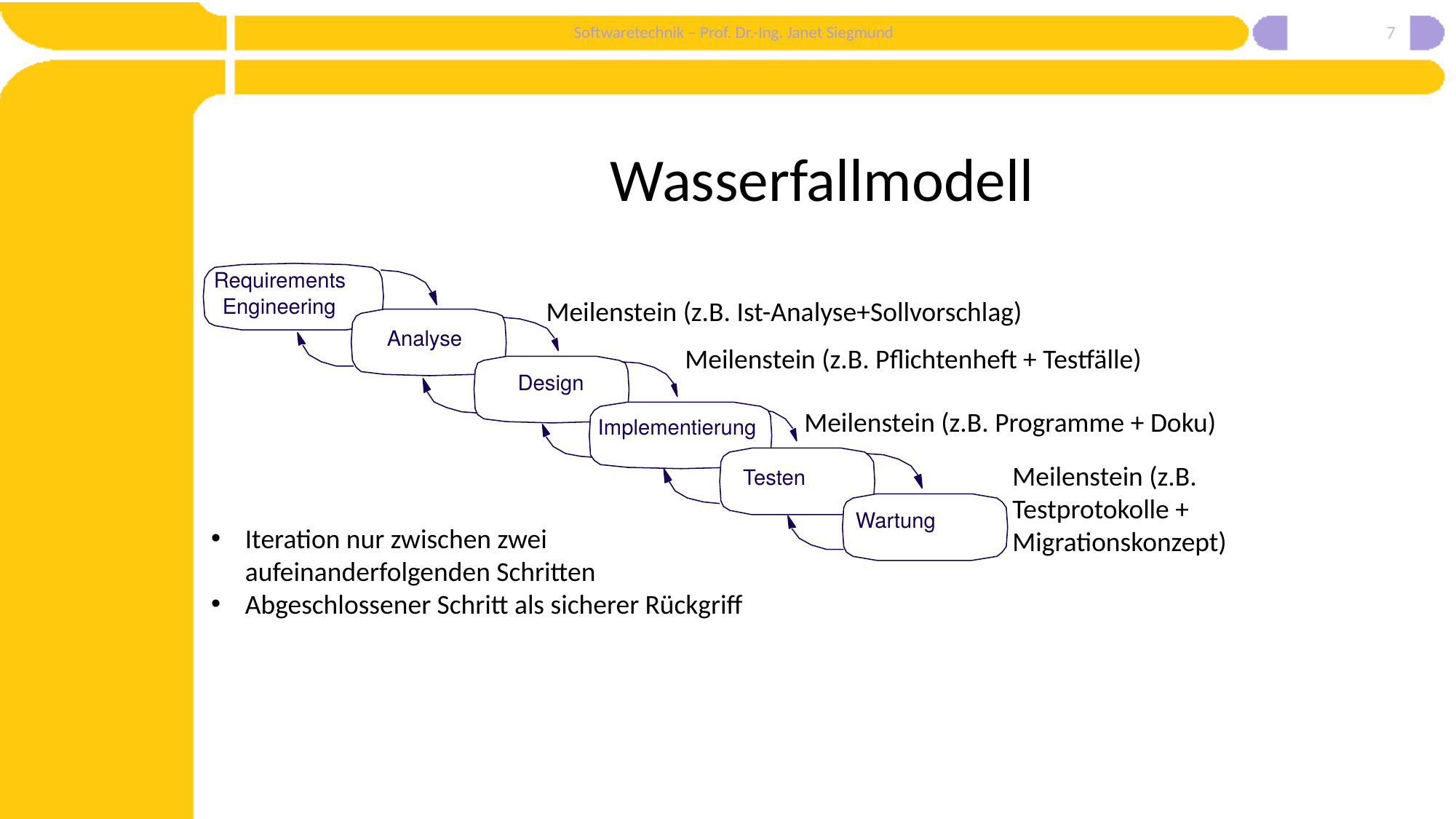

7
# Wasserfallmodell

Requirements

Engineering

Analyse

Design

Implementierung

Testen

Wartung

Meilenstein (z.B. Ist-Analyse+Sollvorschlag)
Meilenstein (z.B. Pflichtenheft + Testfälle)
Meilenstein (z.B. Programme + Doku)
Meilenstein (z.B. Testprotokolle + Migrationskonzept)
Iteration nur zwischen zwei aufeinanderfolgenden Schritten
Abgeschlossener Schritt als sicherer Rückgriff